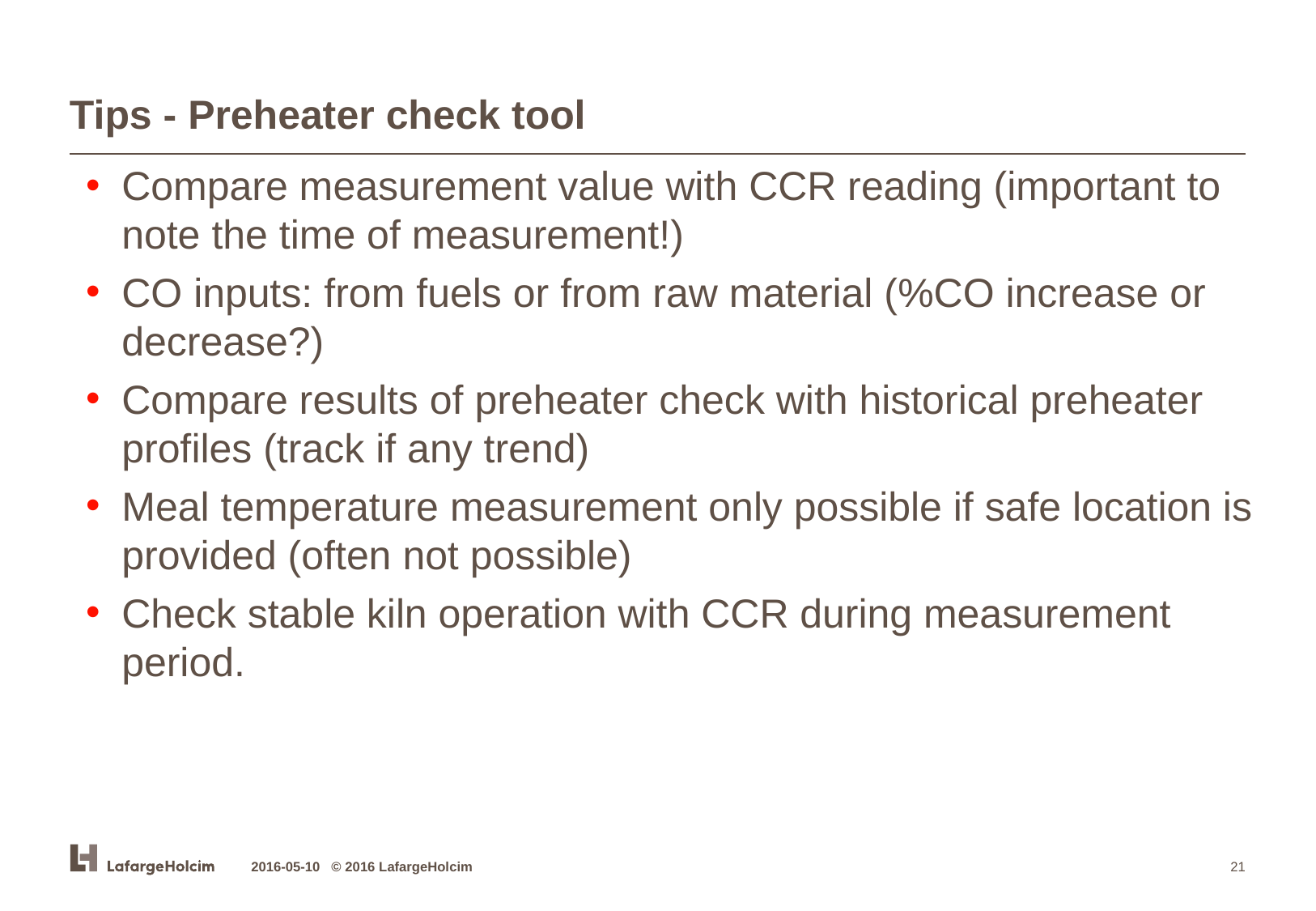

# Tips - Preheater check tool
Compare measurement value with CCR reading (important to note the time of measurement!)
CO inputs: from fuels or from raw material (%CO increase or decrease?)
Compare results of preheater check with historical preheater profiles (track if any trend)
Meal temperature measurement only possible if safe location is provided (often not possible)
Check stable kiln operation with CCR during measurement period.

2016-05-10   © 2016 LafargeHolcim
21